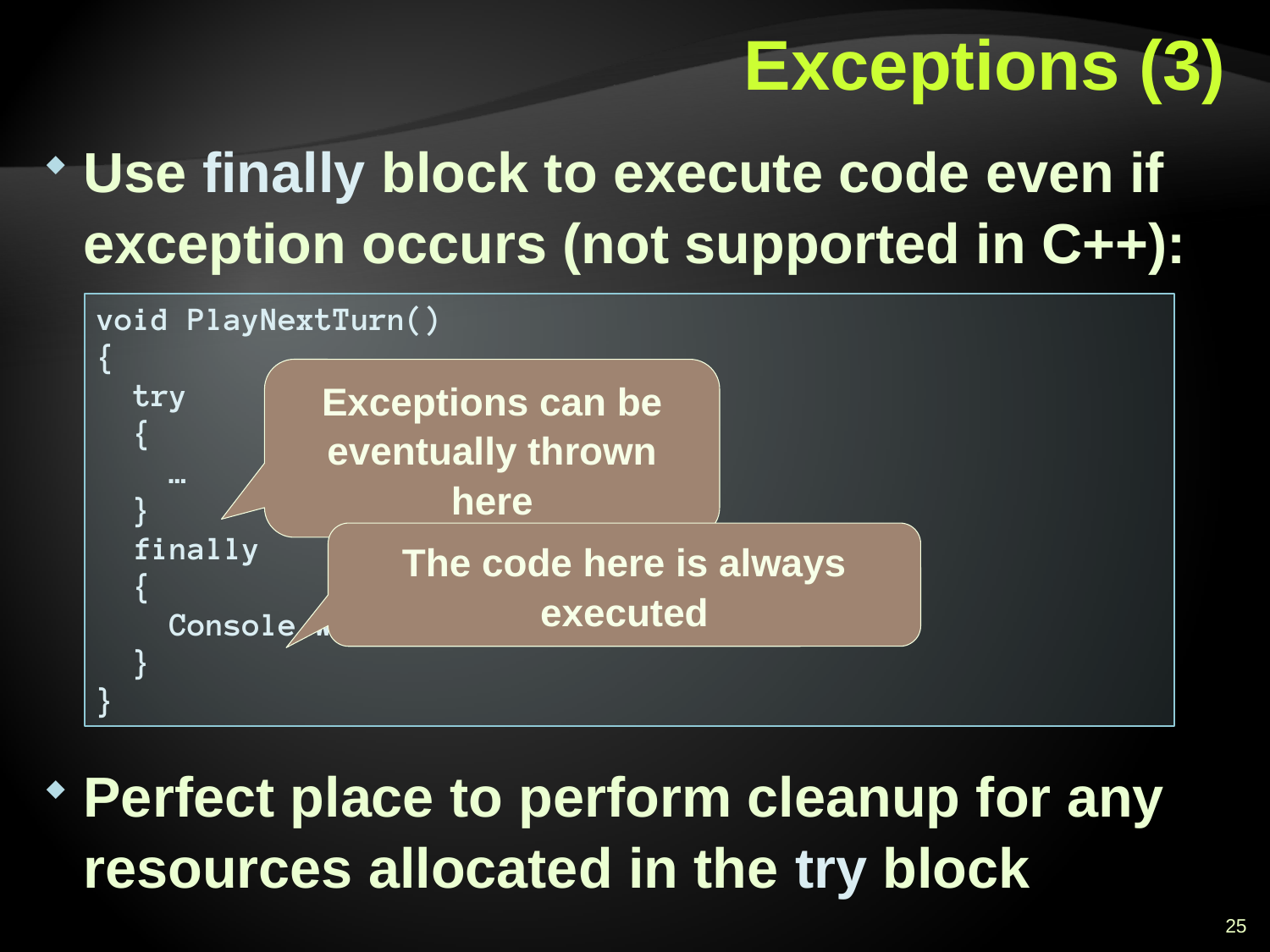

# Exceptions (3)
Use finally block to execute code even if exception occurs (not supported in C++):

Perfect place to perform cleanup for any resources allocated in the try block

void PlayNextTurn()
{
  try
  {
    …
  }
  finally
  {
    Console.WriteLine("Hello from finally!");
  }
}
Exceptions can be eventually thrown here
The code here is always executed
25